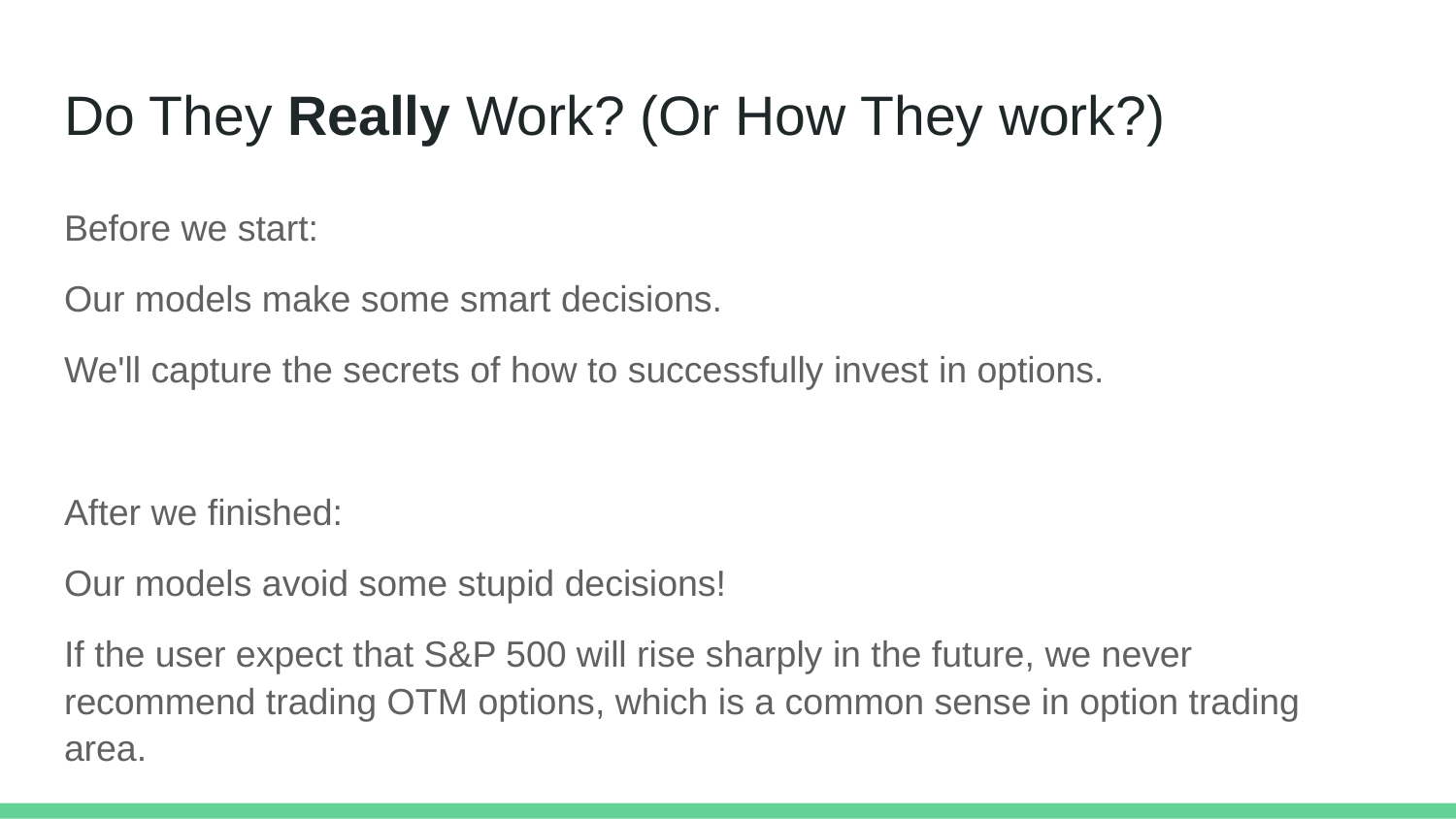

# Do They Really Work? (Or How They work?)
Before we start:
Our models make some smart decisions.
We'll capture the secrets of how to successfully invest in options.

After we finished:
Our models avoid some stupid decisions!
If the user expect that S&P 500 will rise sharply in the future, we never recommend trading OTM options, which is a common sense in option trading area.